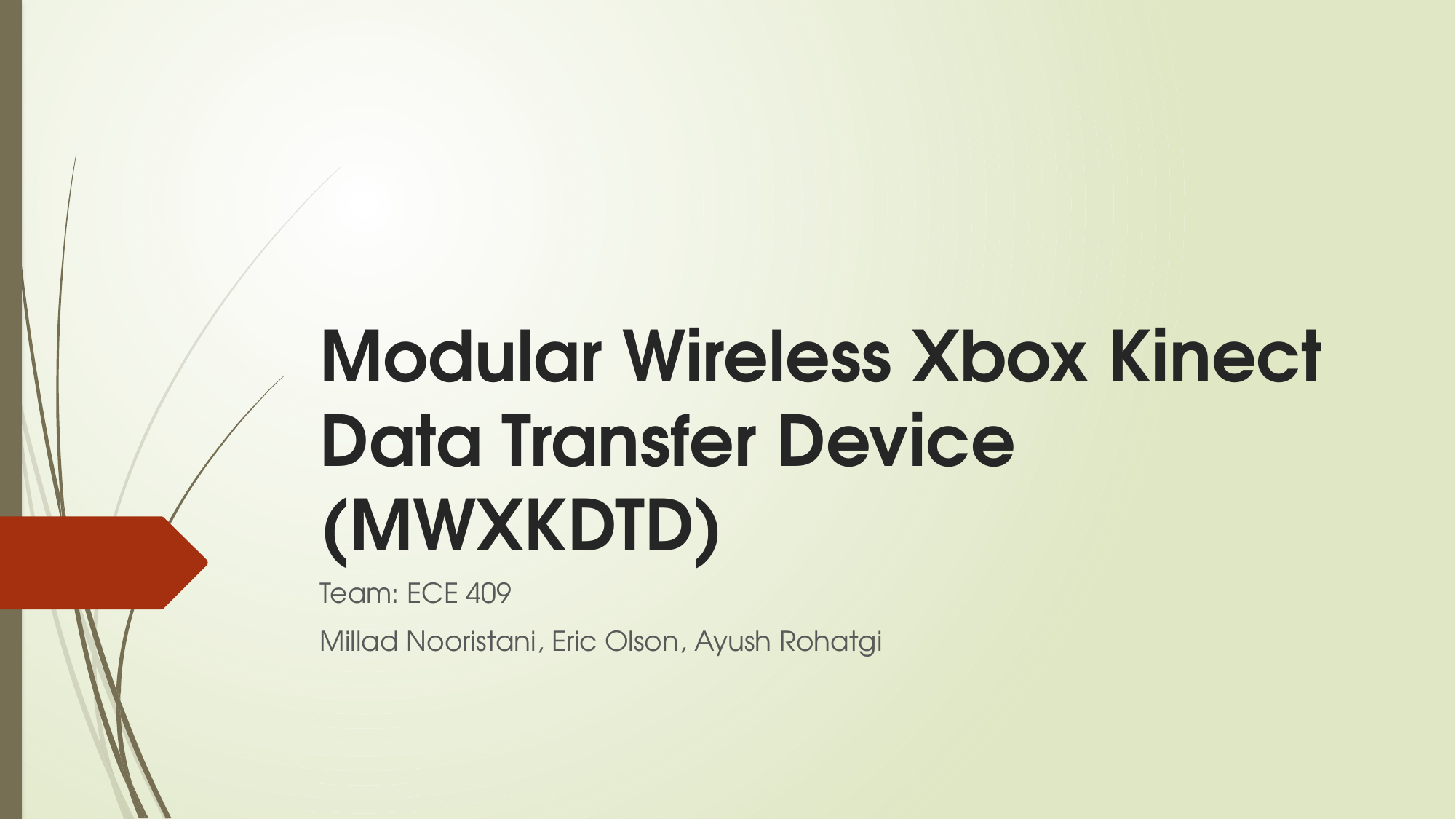

# Modular Wireless Xbox Kinect Data Transfer Device (MWXKDTD)
Team: ECE 409
Millad Nooristani, Eric Olson, Ayush Rohatgi